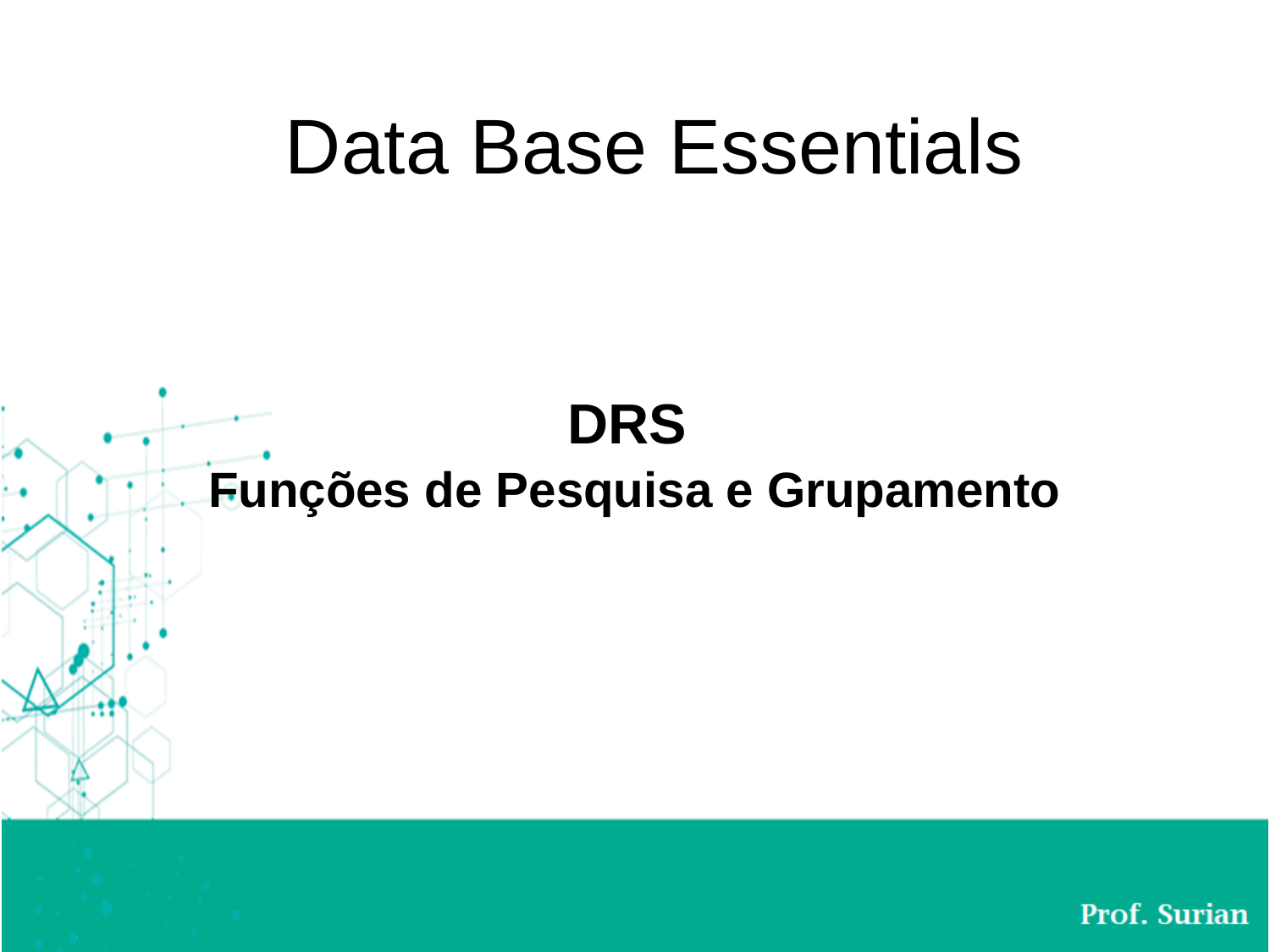

Data Base Essentials

DRS
Funções de Pesquisa e Grupamento